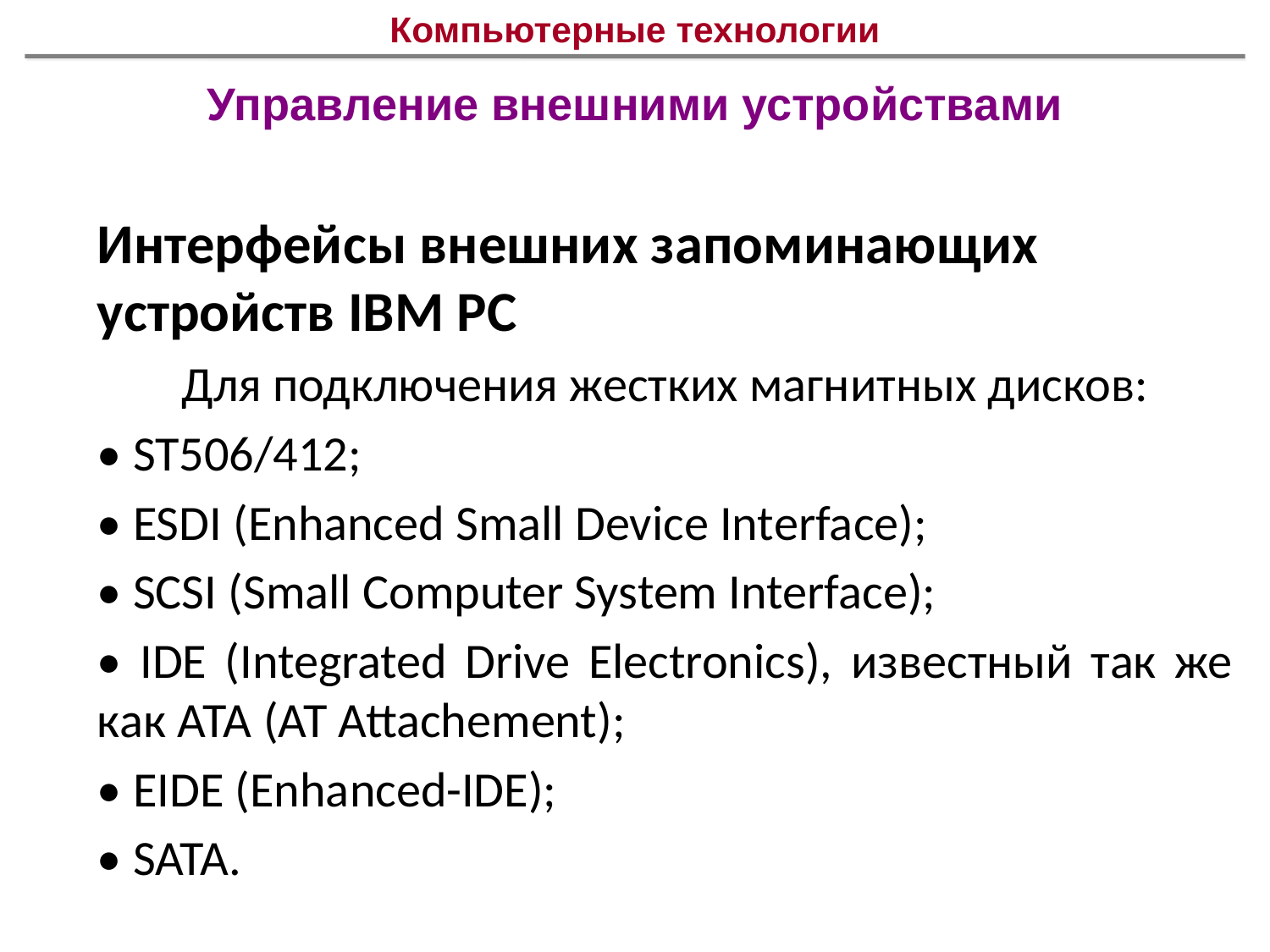

# Компьютерные технологии

Управление внешними устройствами
Интерфейсы внешних запоминающих устройств IBM PC
Для подключения жестких магнитных дисков:
• ST506/412;
• ESDI (Enhanced Small Device Interface);
• SCSI (Small Computer System Interface);
• IDE (Integrated Drive Electronics), известный так же как АТА (AT Attachement);
• EIDE (Enhanced-IDE);
• SATA.